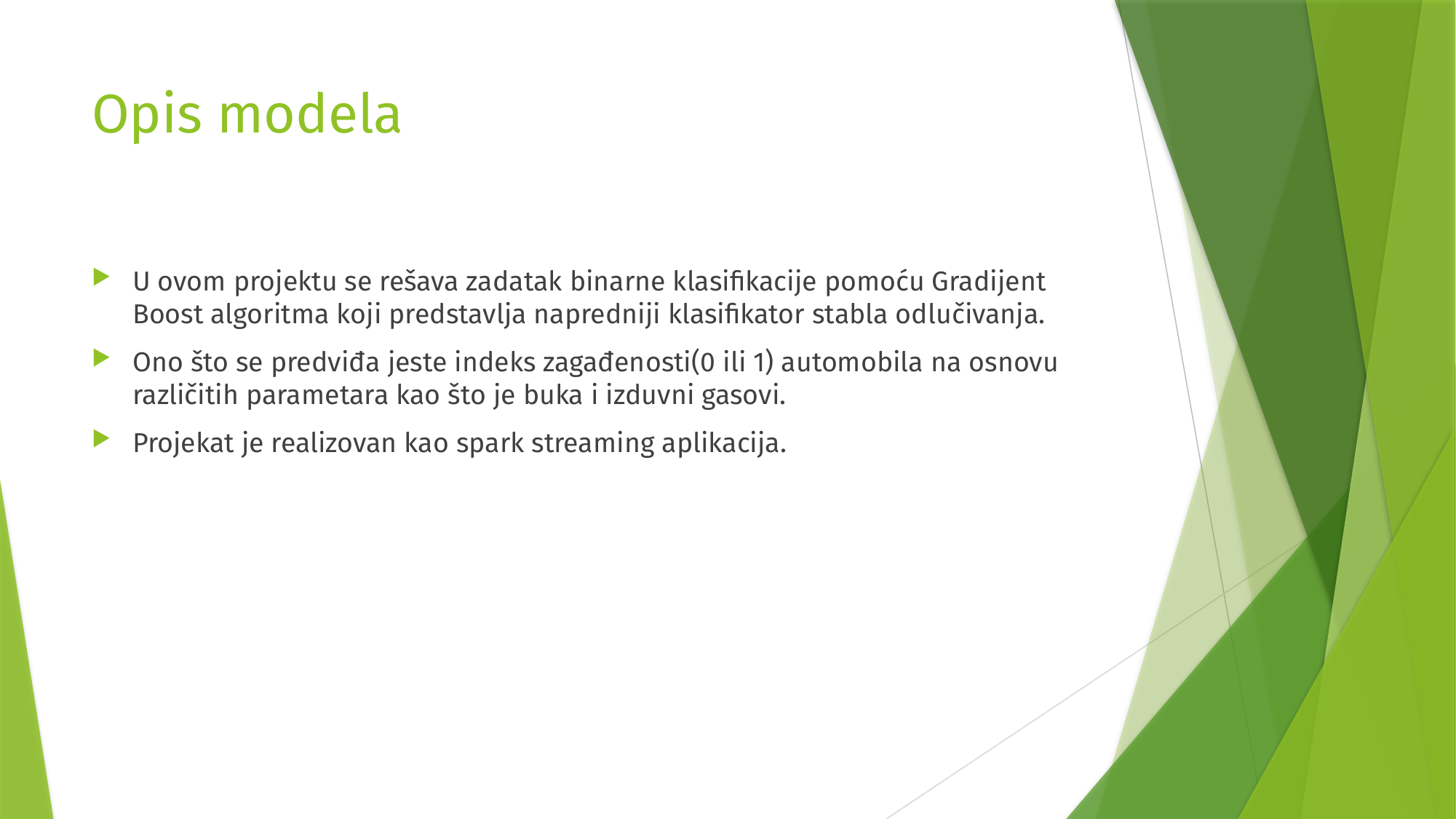

# Opis modela
U ovom projektu se rešava zadatak binarne klasifikacije pomoću Gradijent Boost algoritma koji predstavlja napredniji klasifikator stabla odlučivanja.
Ono što se predviđa jeste indeks zagađenosti(0 ili 1) automobila na osnovu različitih parametara kao što je buka i izduvni gasovi.
Projekat je realizovan kao spark streaming aplikacija.